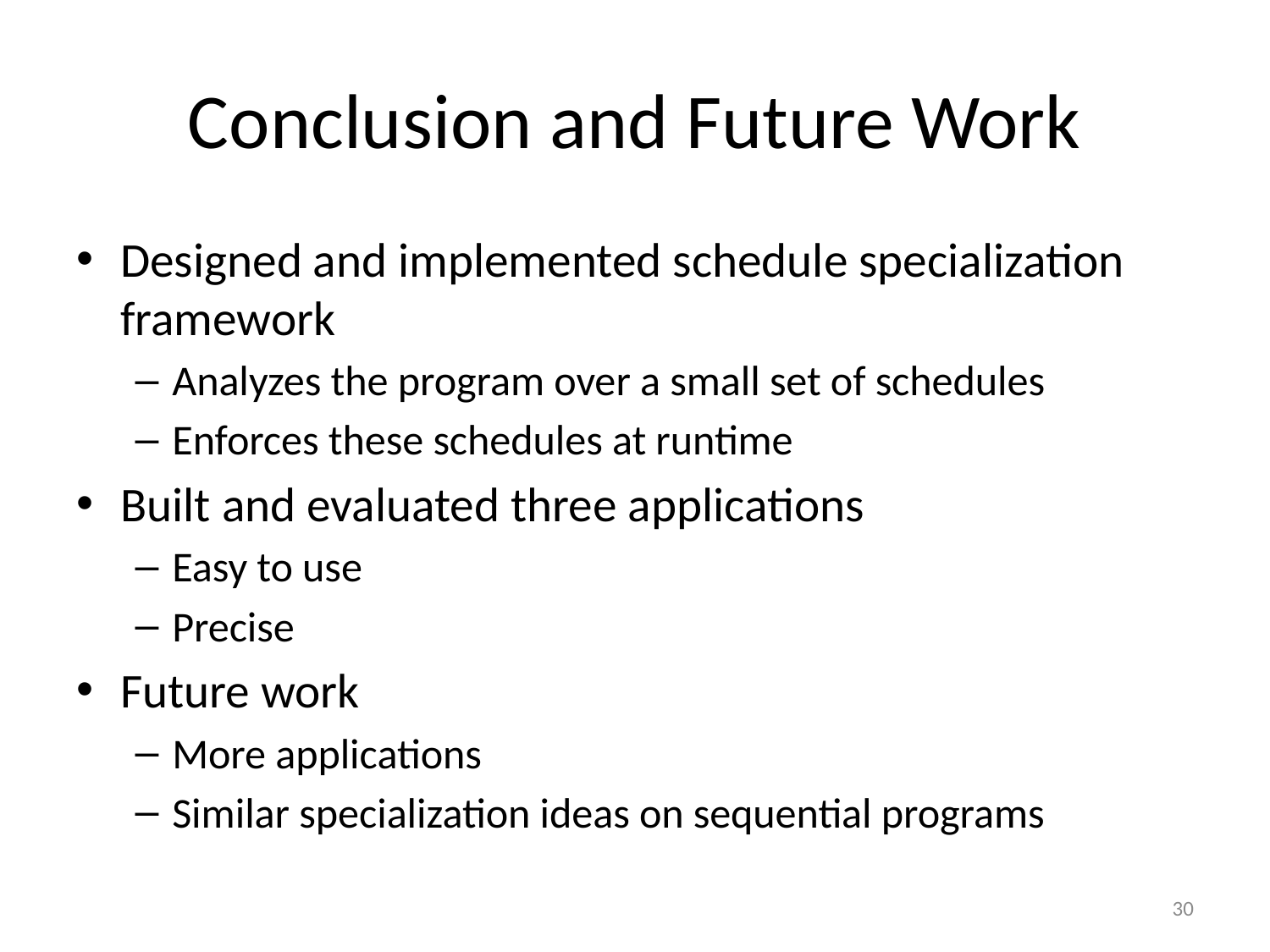

# Conclusion and Future Work
Designed and implemented schedule specialization framework
Analyzes the program over a small set of schedules
Enforces these schedules at runtime
Built and evaluated three applications
Easy to use
Precise
Future work
More applications
Similar specialization ideas on sequential programs

30